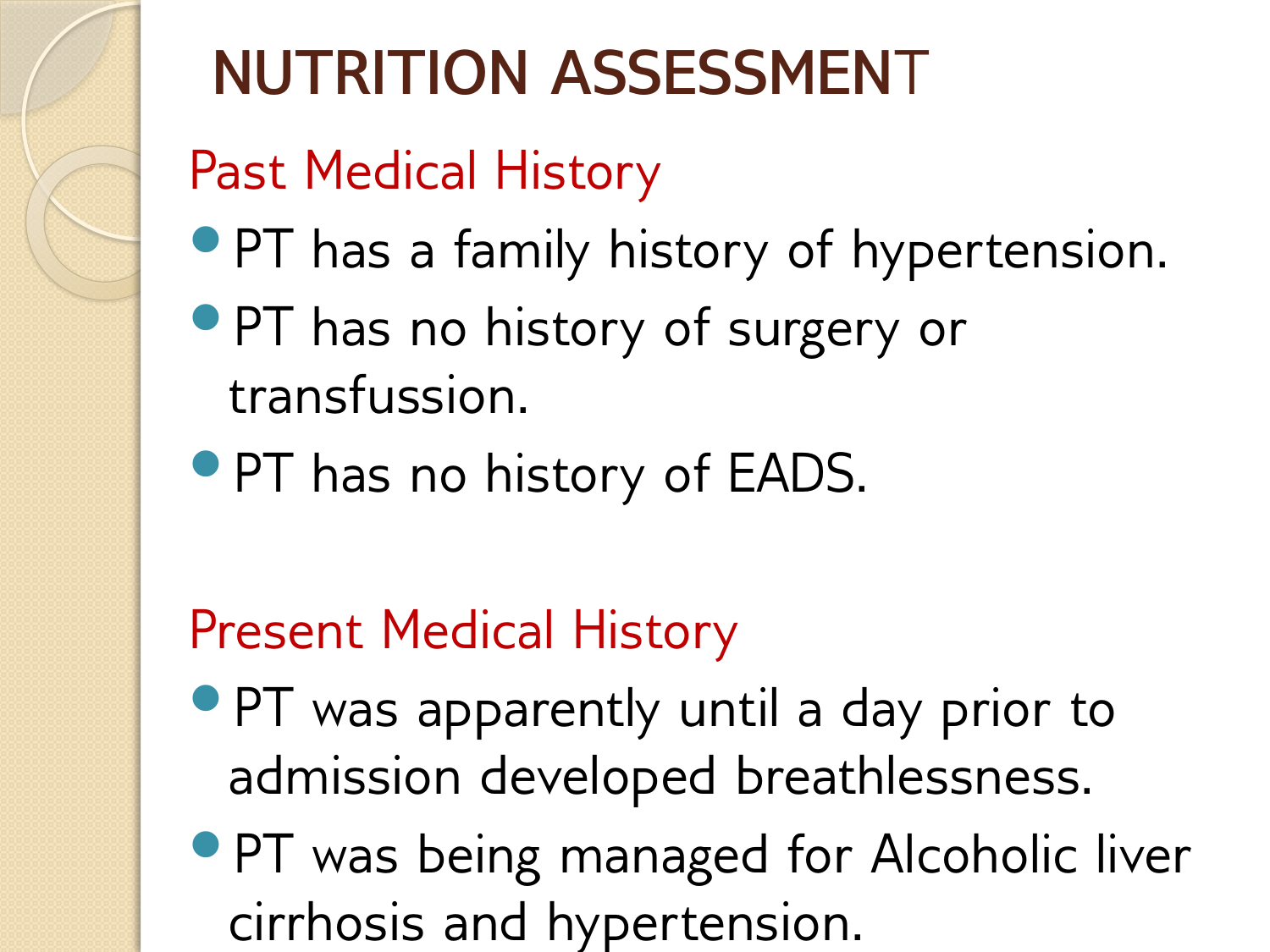

# NUTRITION ASSESSMENT
Past Medical History
PT has a family history of hypertension.
PT has no history of surgery or transfussion.
PT has no history of EADS.

Present Medical History
PT was apparently until a day prior to admission developed breathlessness.
PT was being managed for Alcoholic liver cirrhosis and hypertension.